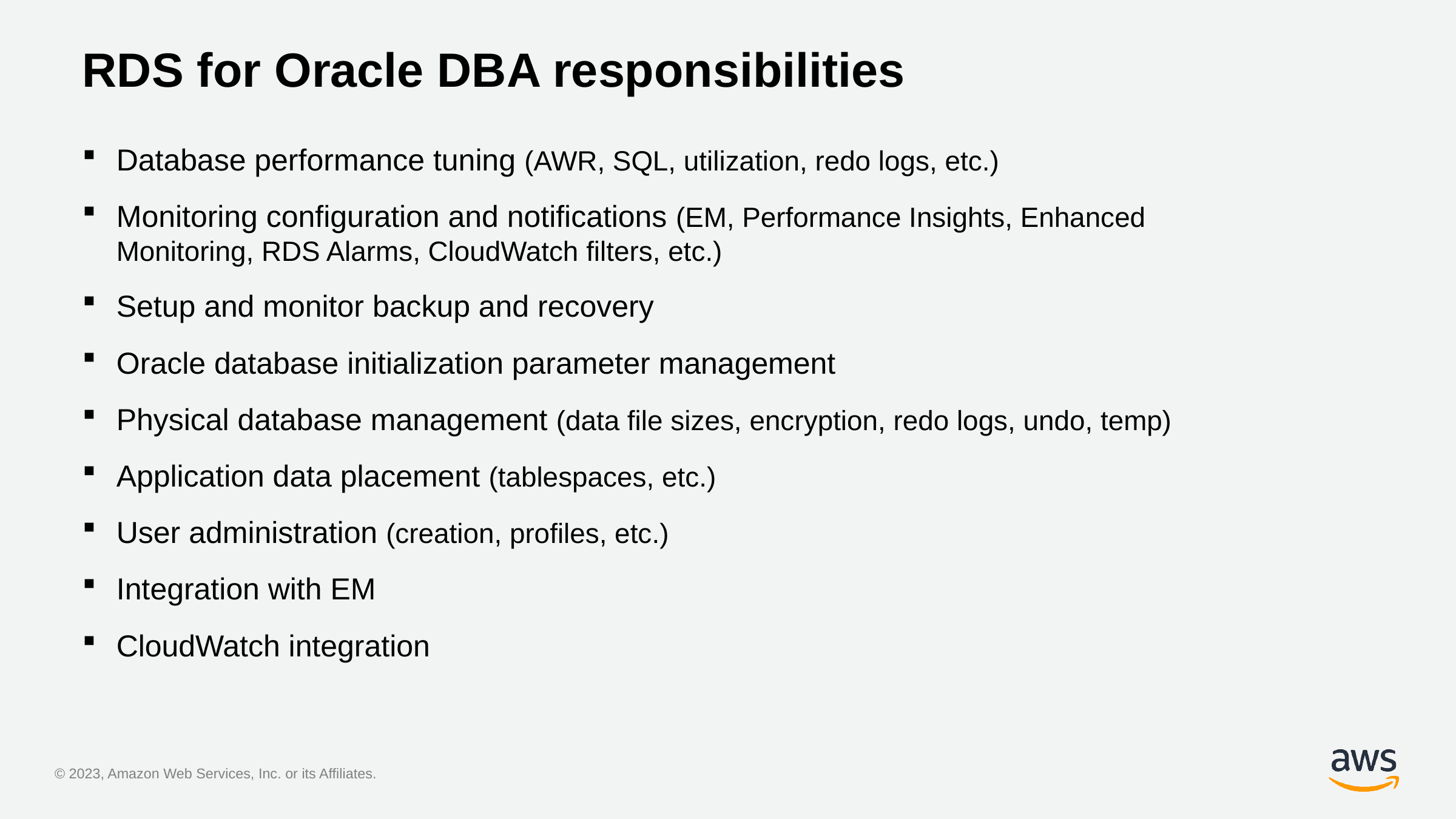

RDS for Oracle DBA responsibilities
Database performance tuning (AWR, SQL, utilization, redo logs, etc.)

Monitoring configuration and notifications (EM, Performance Insights, Enhanced Monitoring, RDS Alarms, CloudWatch filters, etc.)

Setup and monitor backup and recovery

Oracle database initialization parameter management

Physical database management (data file sizes, encryption, redo logs, undo, temp)

Application data placement (tablespaces, etc.)

User administration (creation, profiles, etc.)

Integration with EM

CloudWatch integration